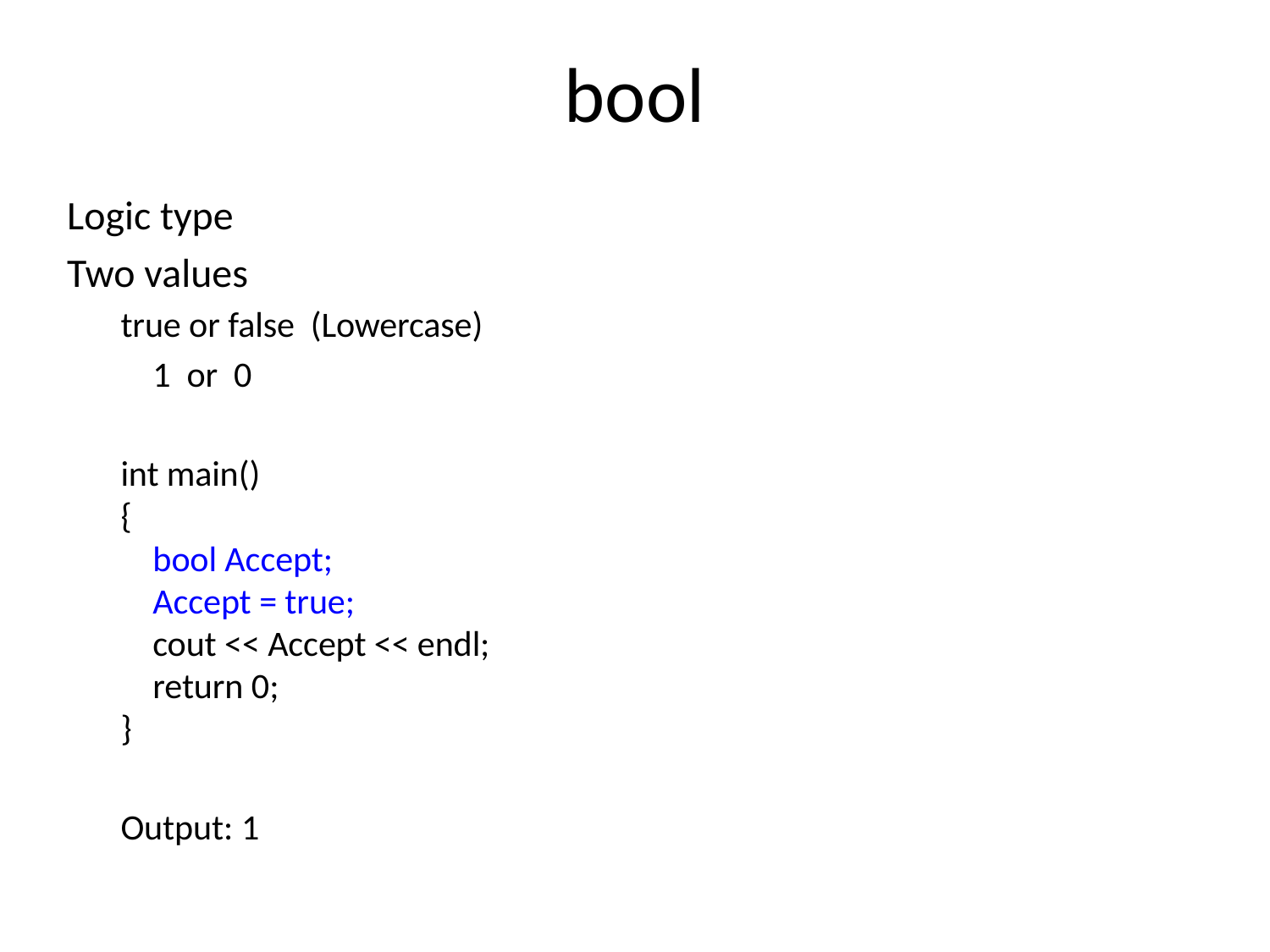

# bool
Logic type
Two values
true or false  (Lowercase)
    1  or  0

int main()
{
    bool Accept;
    Accept = true;
    cout << Accept << endl;
    return 0;
}

Output: 1